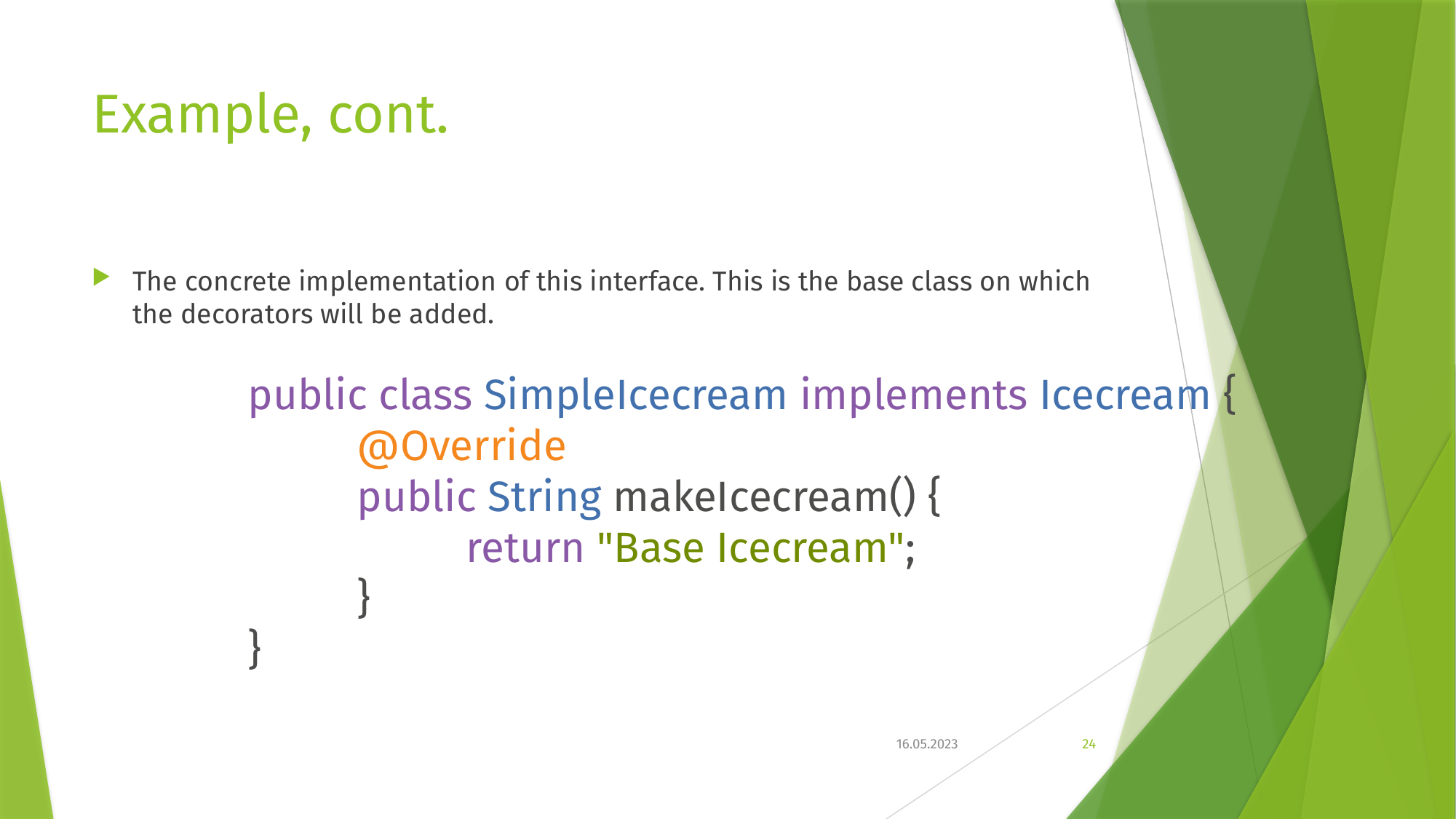

# Example, cont.
The concrete implementation of this interface. This is the base class on which the decorators will be added.
public class SimpleIcecream implements Icecream {
	@Override
	public String makeIcecream() {
		return "Base Icecream";
	}
}
16.05.2023
24